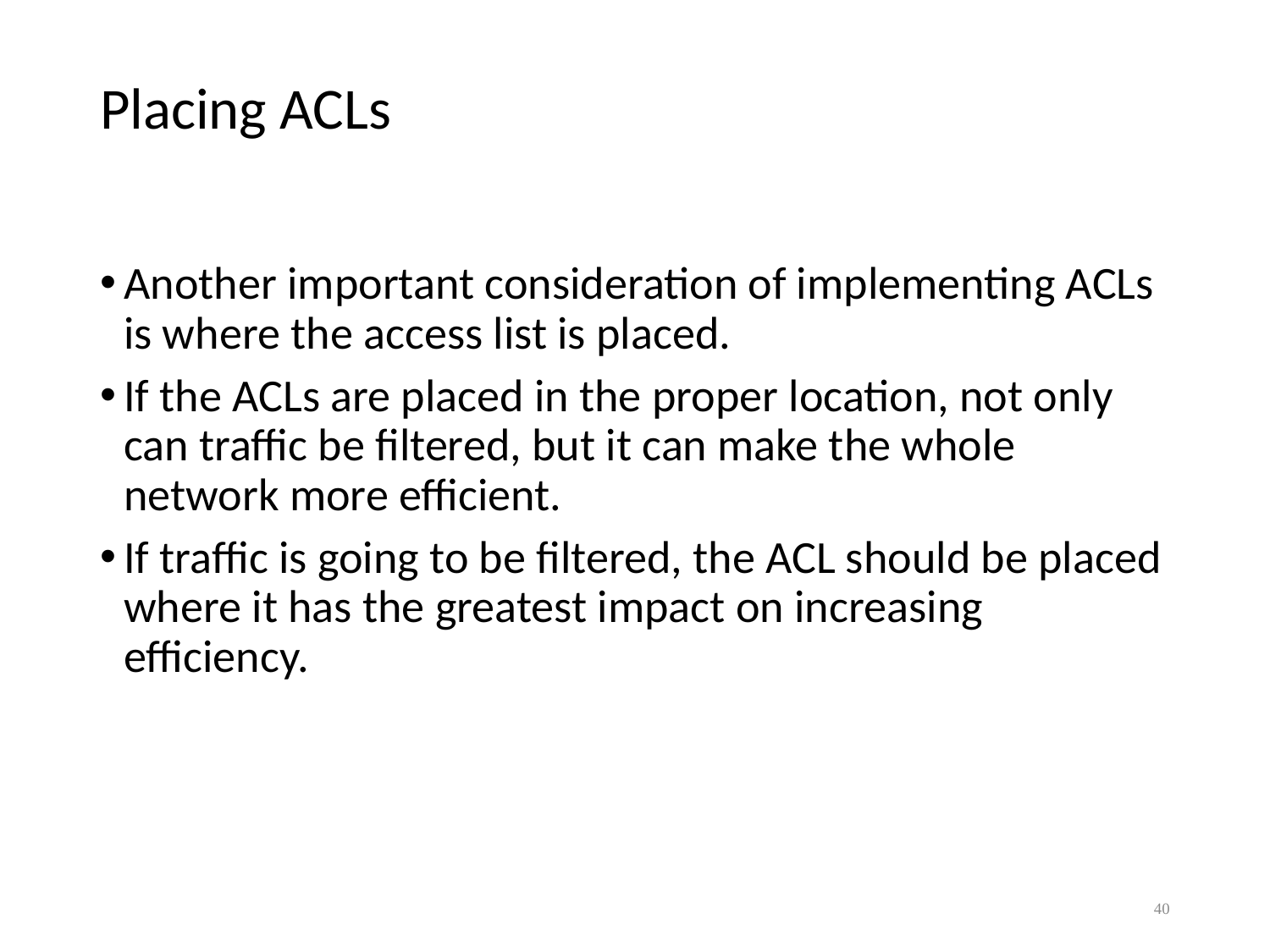

# Placing ACLs
Another important consideration of implementing ACLs is where the access list is placed.
If the ACLs are placed in the proper location, not only can traffic be filtered, but it can make the whole network more efficient.
If traffic is going to be filtered, the ACL should be placed where it has the greatest impact on increasing efficiency.
40